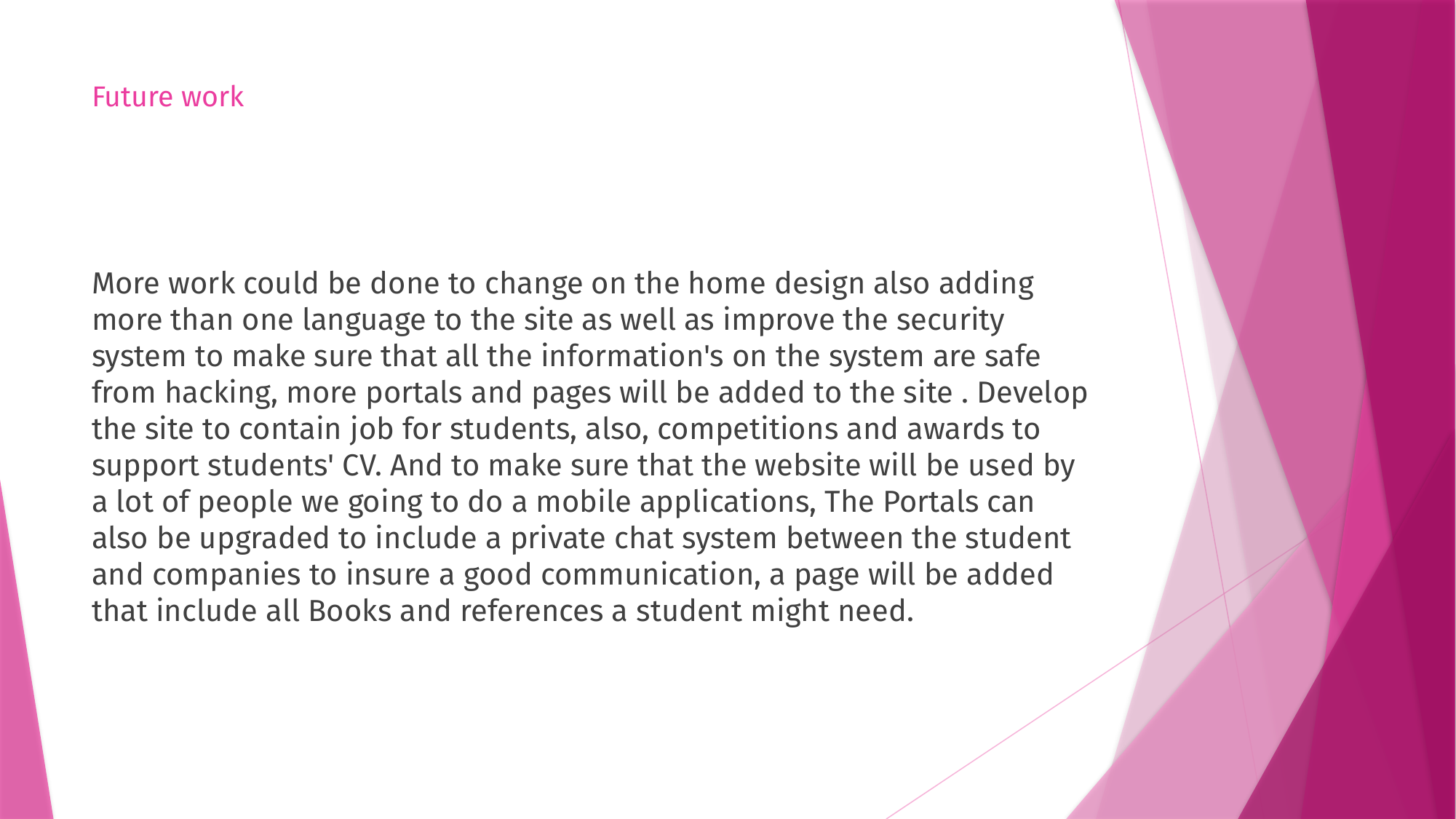

# Future work
More work could be done to change on the home design also adding more than one language to the site as well as improve the security system to make sure that all the information's on the system are safe from hacking, more portals and pages will be added to the site . Develop the site to contain job for students, also, competitions and awards to support students' CV. And to make sure that the website will be used by a lot of people we going to do a mobile applications, The Portals can also be upgraded to include a private chat system between the student and companies to insure a good communication, a page will be added that include all Books and references a student might need.